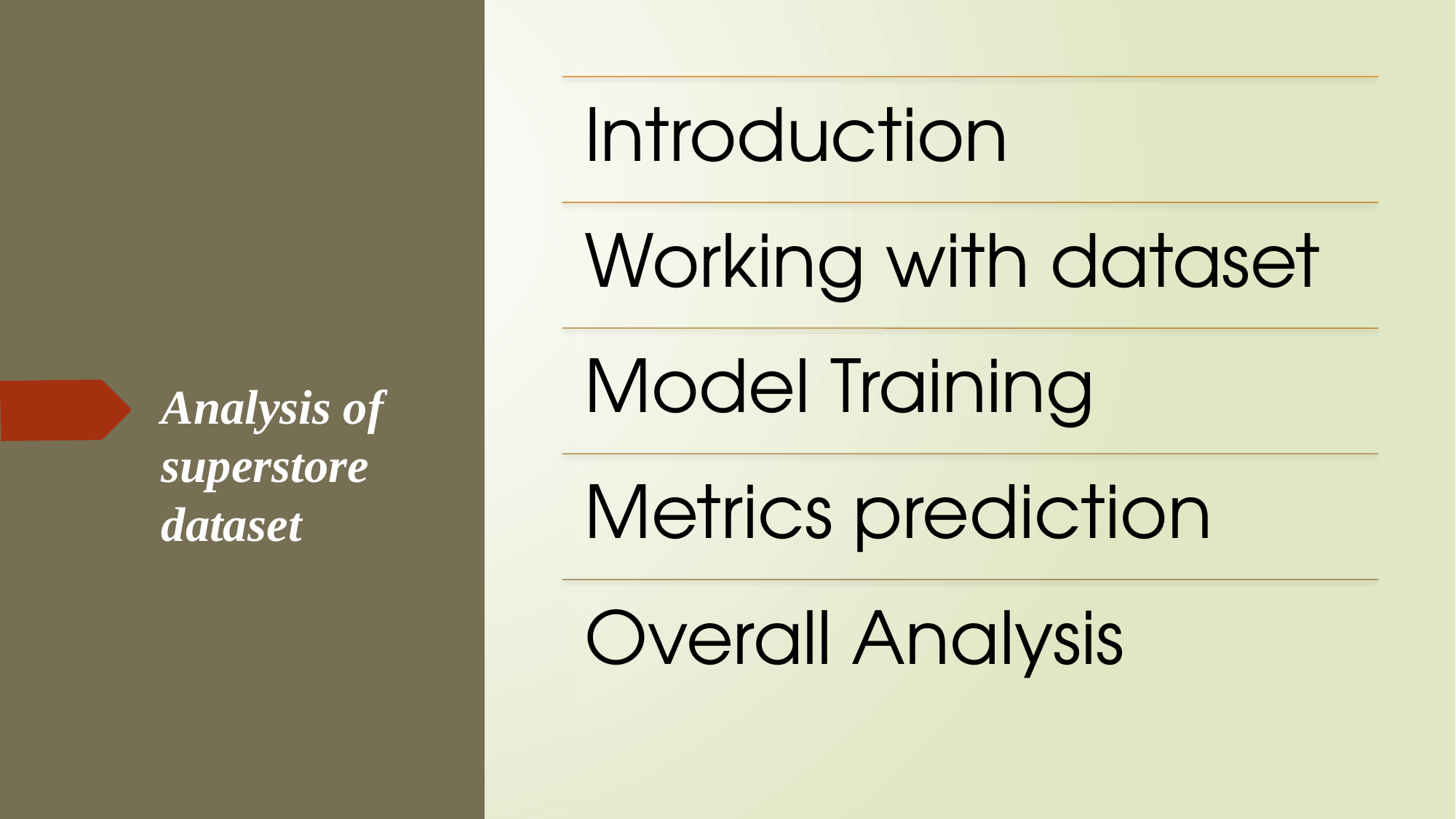

Introduction
Working with dataset
Model Training
Metrics prediction
Overall Analysis
# Analysis of superstore dataset